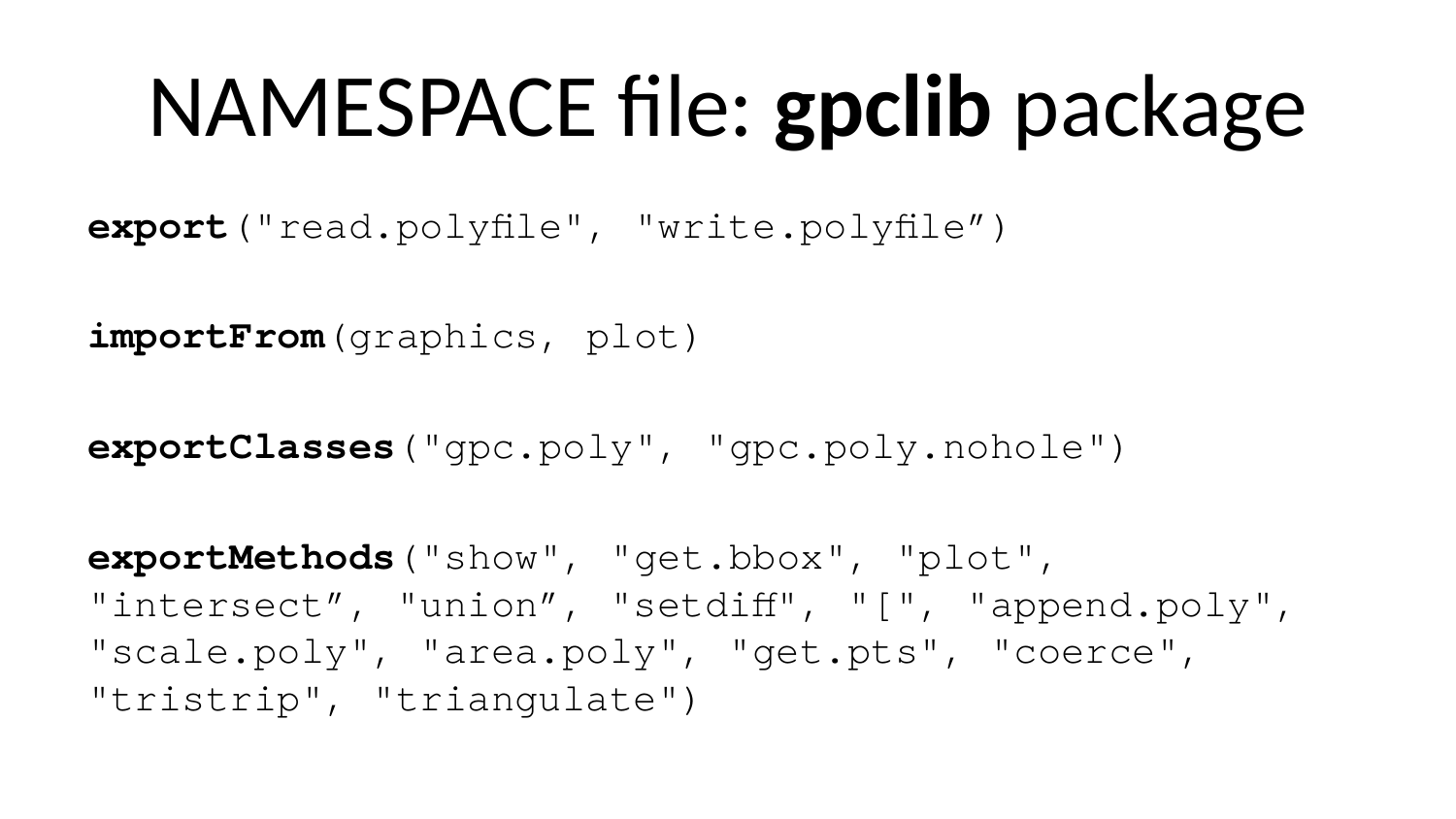

# NAMESPACE file: gpclib package
export("read.polyfile", "write.polyfile”)

importFrom(graphics, plot)

exportClasses("gpc.poly", "gpc.poly.nohole")

exportMethods("show", "get.bbox", "plot", "intersect”, "union”, "setdiff", "[", "append.poly", "scale.poly", "area.poly", "get.pts", "coerce", "tristrip", "triangulate")